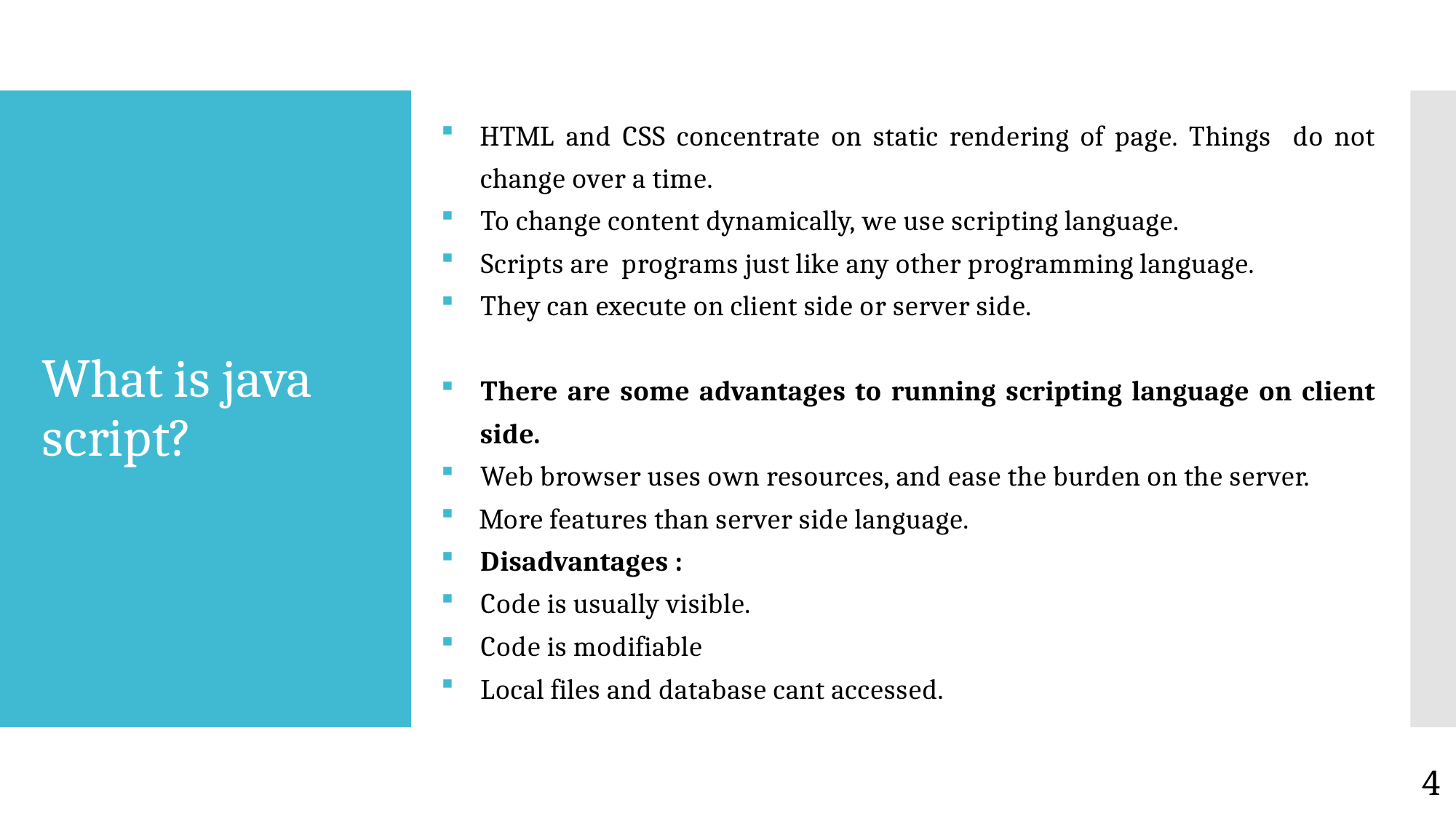

HTML and CSS concentrate on static rendering of page. Things  do not change over a time.
To change content dynamically, we use scripting language.
Scripts are  programs just like any other programming language.
They can execute on client side or server side.

There are some advantages to running scripting language on client side.
Web browser uses own resources, and ease the burden on the server.
More features than server side language.
Disadvantages :
Code is usually visible.
Code is modifiable
Local files and database cant accessed.

# What is java script?
4